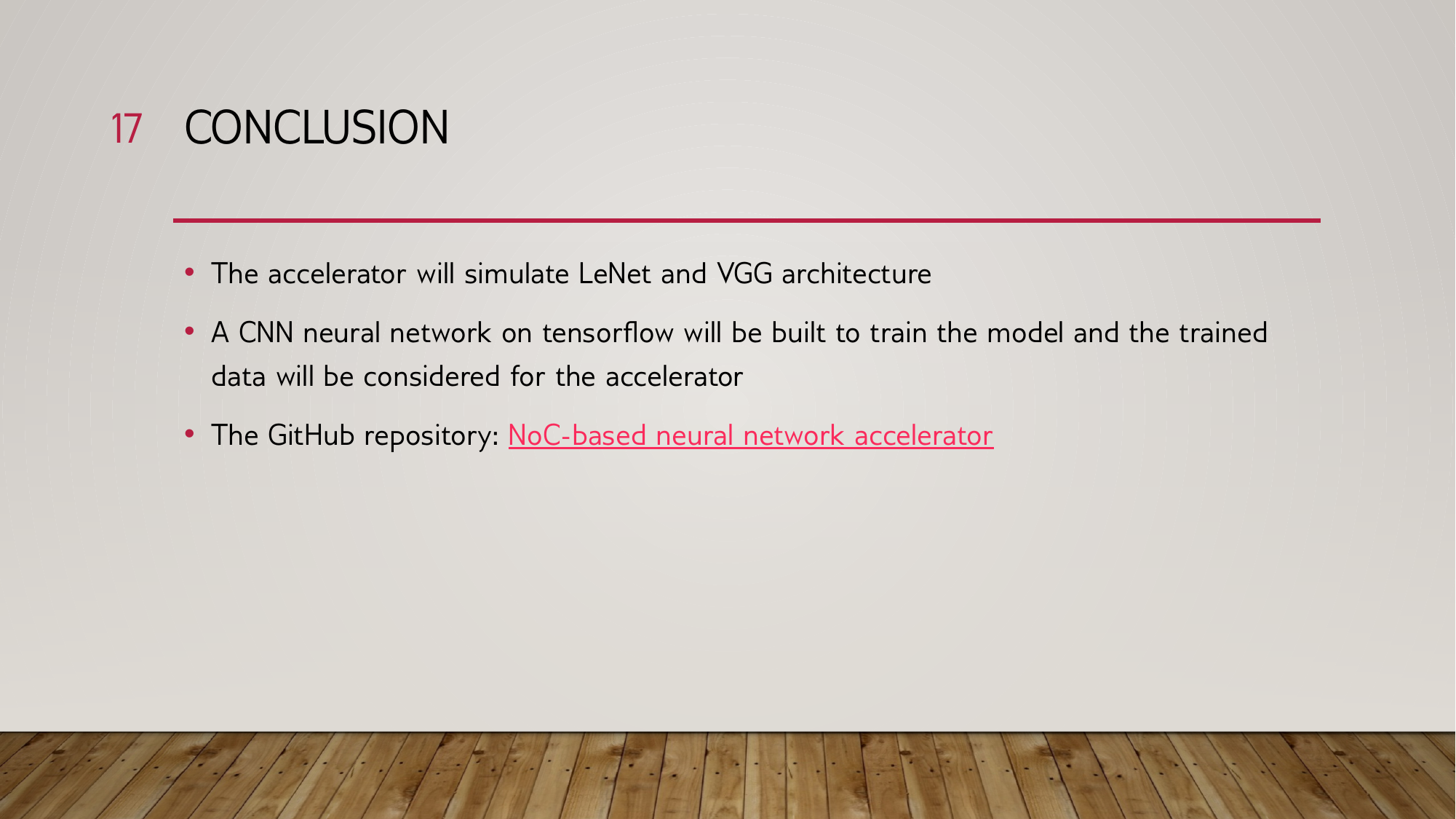

17
# Conclusion
The accelerator will simulate LeNet and VGG architecture
A CNN neural network on tensorflow will be built to train the model and the trained data will be considered for the accelerator
The GitHub repository: NoC-based neural network accelerator